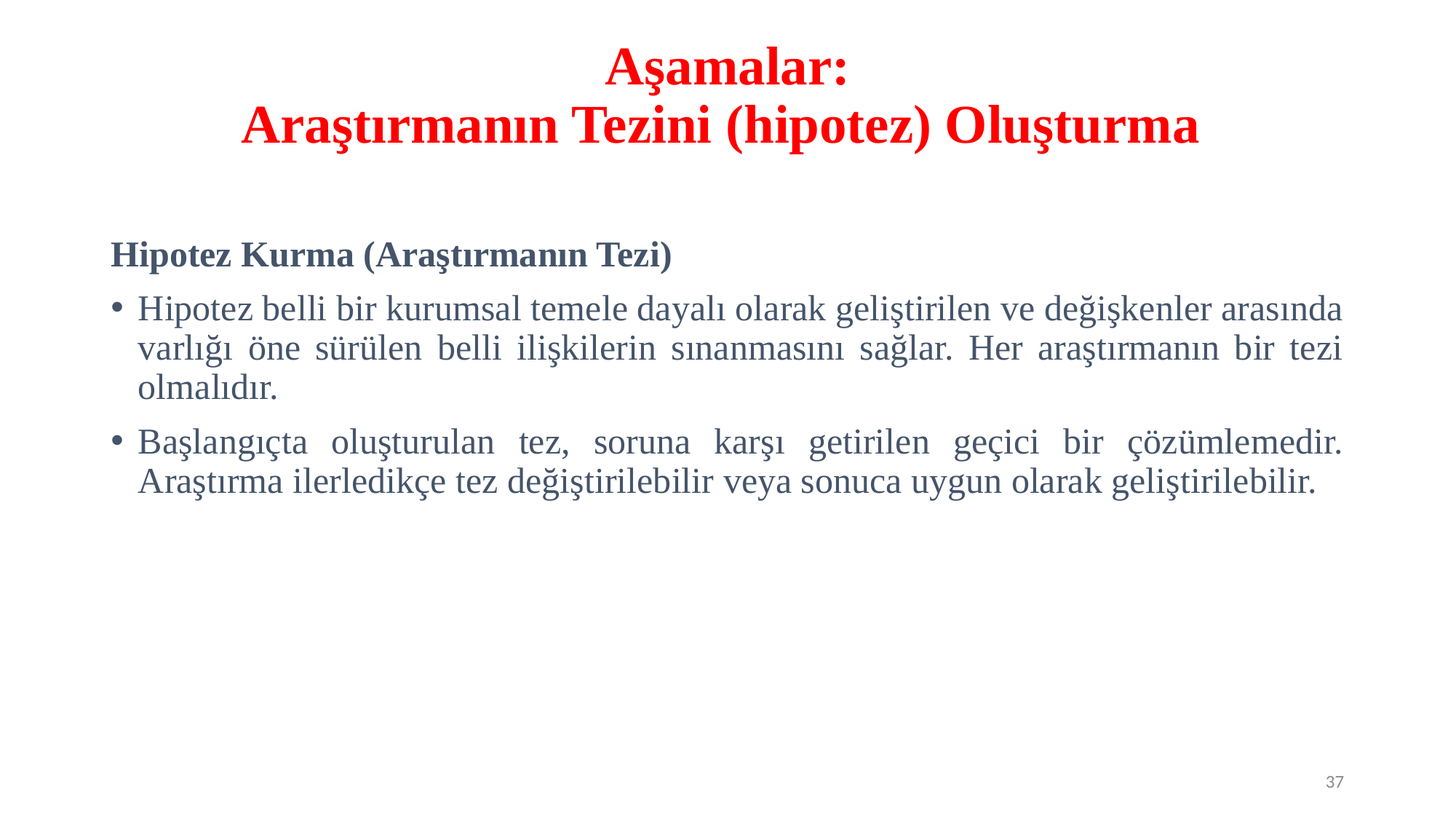

# Aşamalar: Araştırmanın Tezini (hipotez) Oluşturma
Hipotez Kurma (Araştırmanın Tezi)
Hipotez belli bir kurumsal temele dayalı olarak geliştirilen ve değişkenler arasında varlığı öne sürülen belli ilişkilerin sınanmasını sağlar. Her araştırmanın bir tezi olmalıdır.
Başlangıçta oluşturulan tez, soruna karşı getirilen geçici bir çözümlemedir. Araştırma ilerledikçe tez değiştirilebilir veya sonuca uygun olarak geliştirilebilir.
37